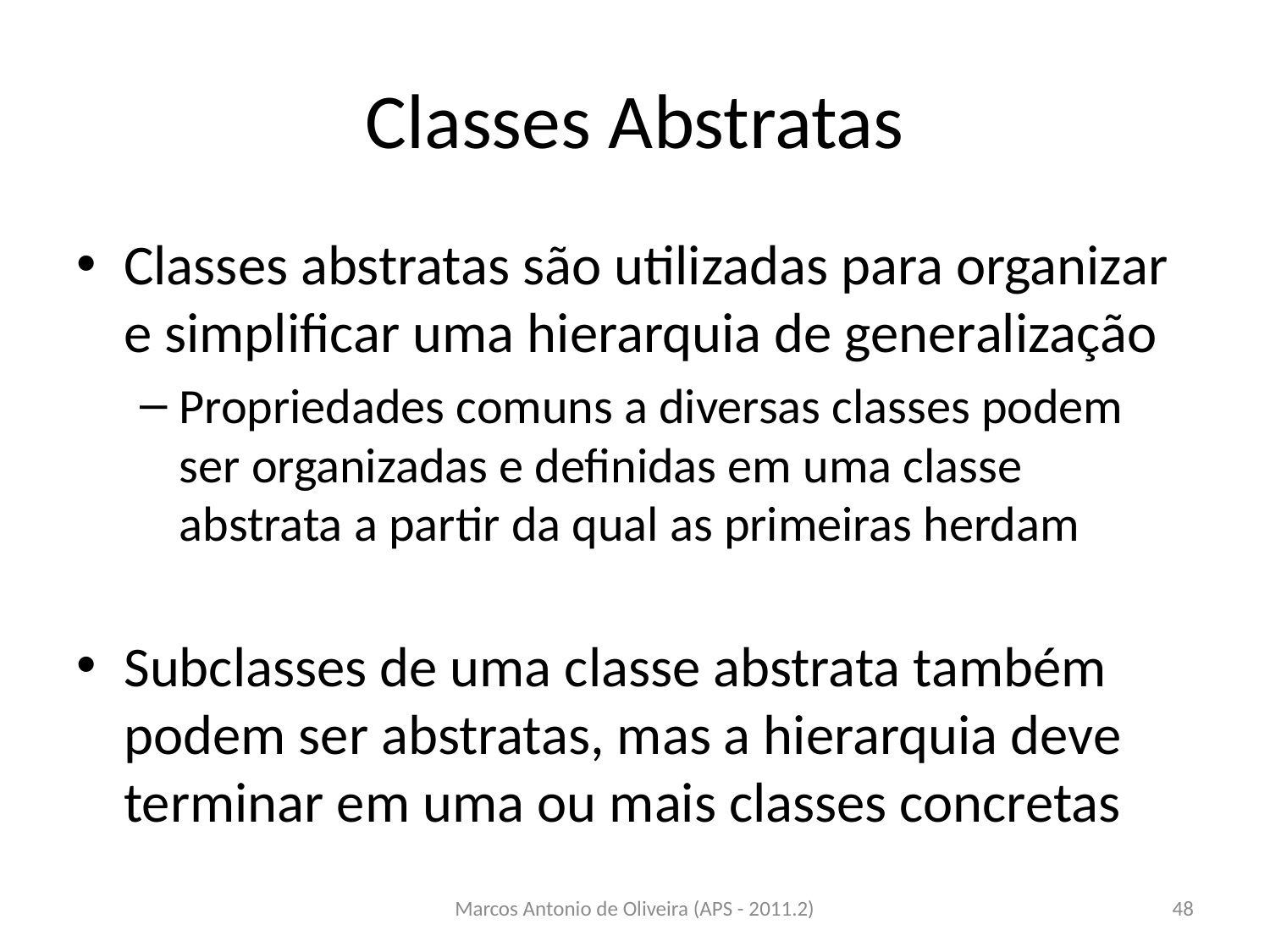

# Classes Abstratas
Classes abstratas são utilizadas para organizar e simplificar uma hierarquia de generalização
Propriedades comuns a diversas classes podem ser organizadas e definidas em uma classe abstrata a partir da qual as primeiras herdam

Subclasses de uma classe abstrata também podem ser abstratas, mas a hierarquia deve terminar em uma ou mais classes concretas
Marcos Antonio de Oliveira (APS - 2011.2)
48